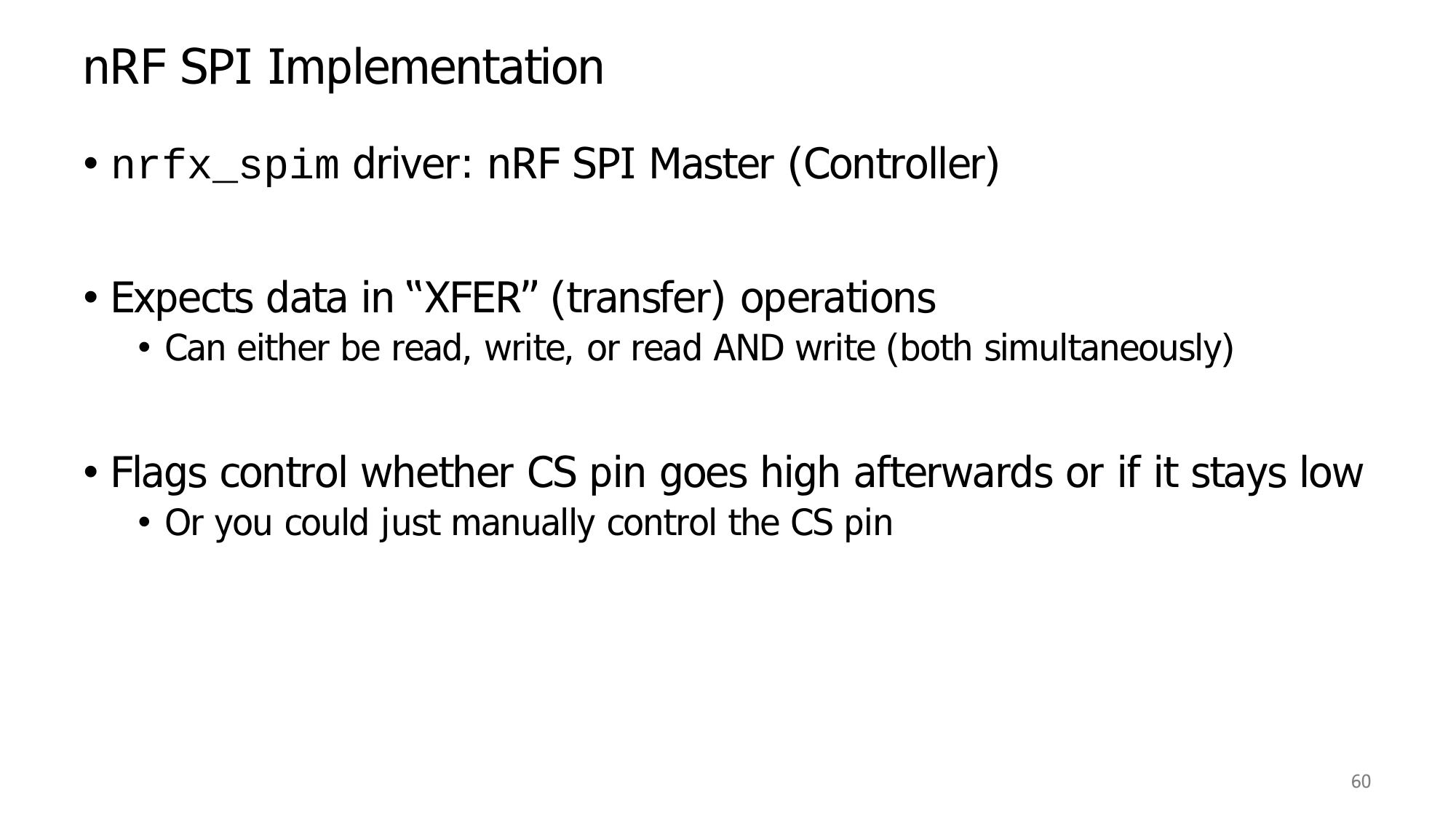

# nRF SPI Implementation
nrfx_spim driver: nRF SPI Master (Controller)

Expects data in “XFER” (transfer) operations
Can either be read, write, or read AND write (both simultaneously)

Flags control whether CS pin goes high afterwards or if it stays low
Or you could just manually control the CS pin
60